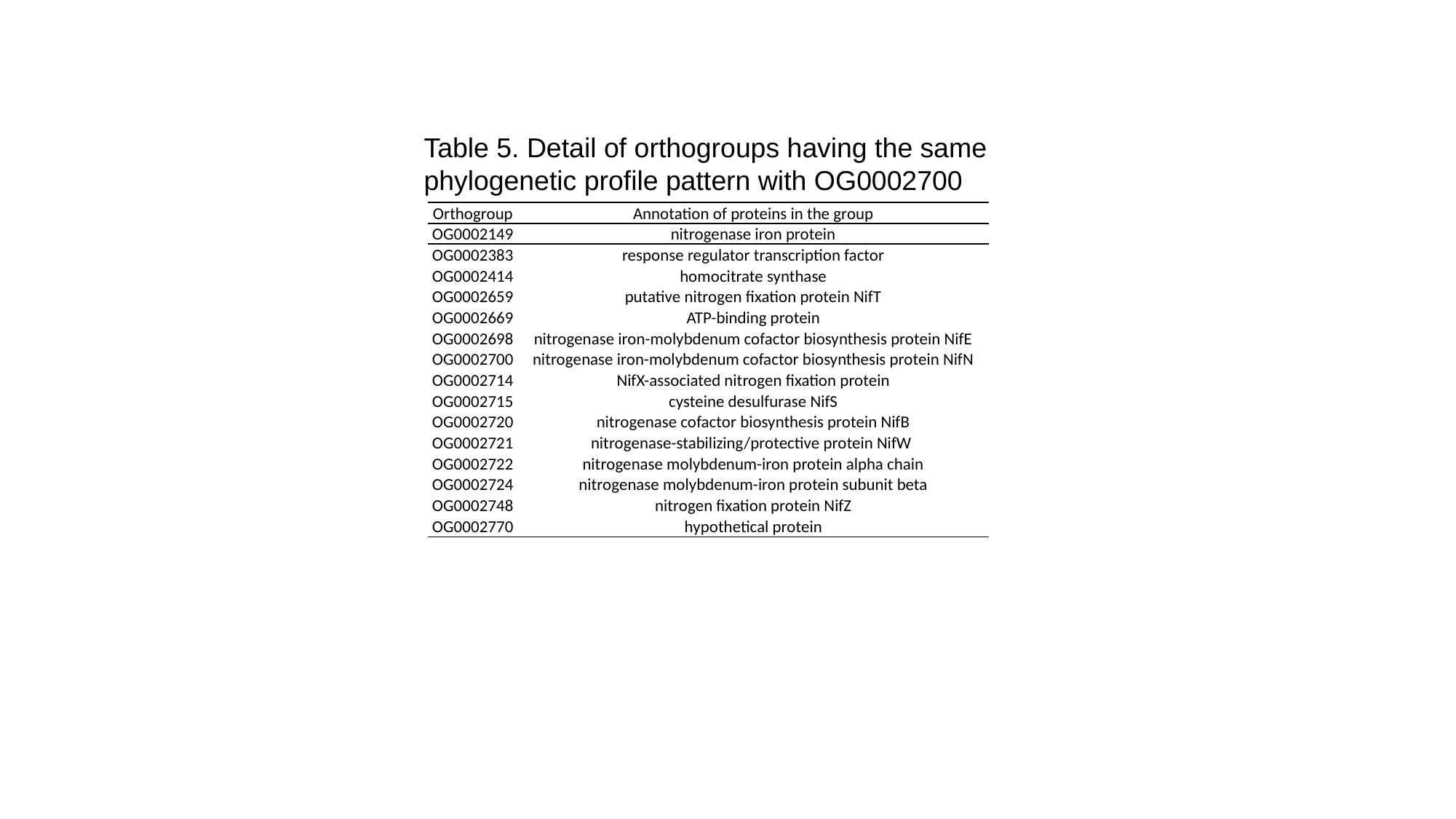

Table 5. Detail of orthogroups having the same phylogenetic profile pattern with OG0002700
| Orthogroup | Annotation of proteins in the group |
| --- | --- |
| OG0002149 | nitrogenase iron protein |
| OG0002383 | response regulator transcription factor |
| OG0002414 | homocitrate synthase |
| OG0002659 | putative nitrogen fixation protein NifT |
| OG0002669 | ATP-binding protein |
| OG0002698 | nitrogenase iron-molybdenum cofactor biosynthesis protein NifE |
| OG0002700 | nitrogenase iron-molybdenum cofactor biosynthesis protein NifN |
| OG0002714 | NifX-associated nitrogen fixation protein |
| OG0002715 | cysteine desulfurase NifS |
| OG0002720 | nitrogenase cofactor biosynthesis protein NifB |
| OG0002721 | nitrogenase-stabilizing/protective protein NifW |
| OG0002722 | nitrogenase molybdenum-iron protein alpha chain |
| OG0002724 | nitrogenase molybdenum-iron protein subunit beta |
| OG0002748 | nitrogen fixation protein NifZ |
| OG0002770 | hypothetical protein |